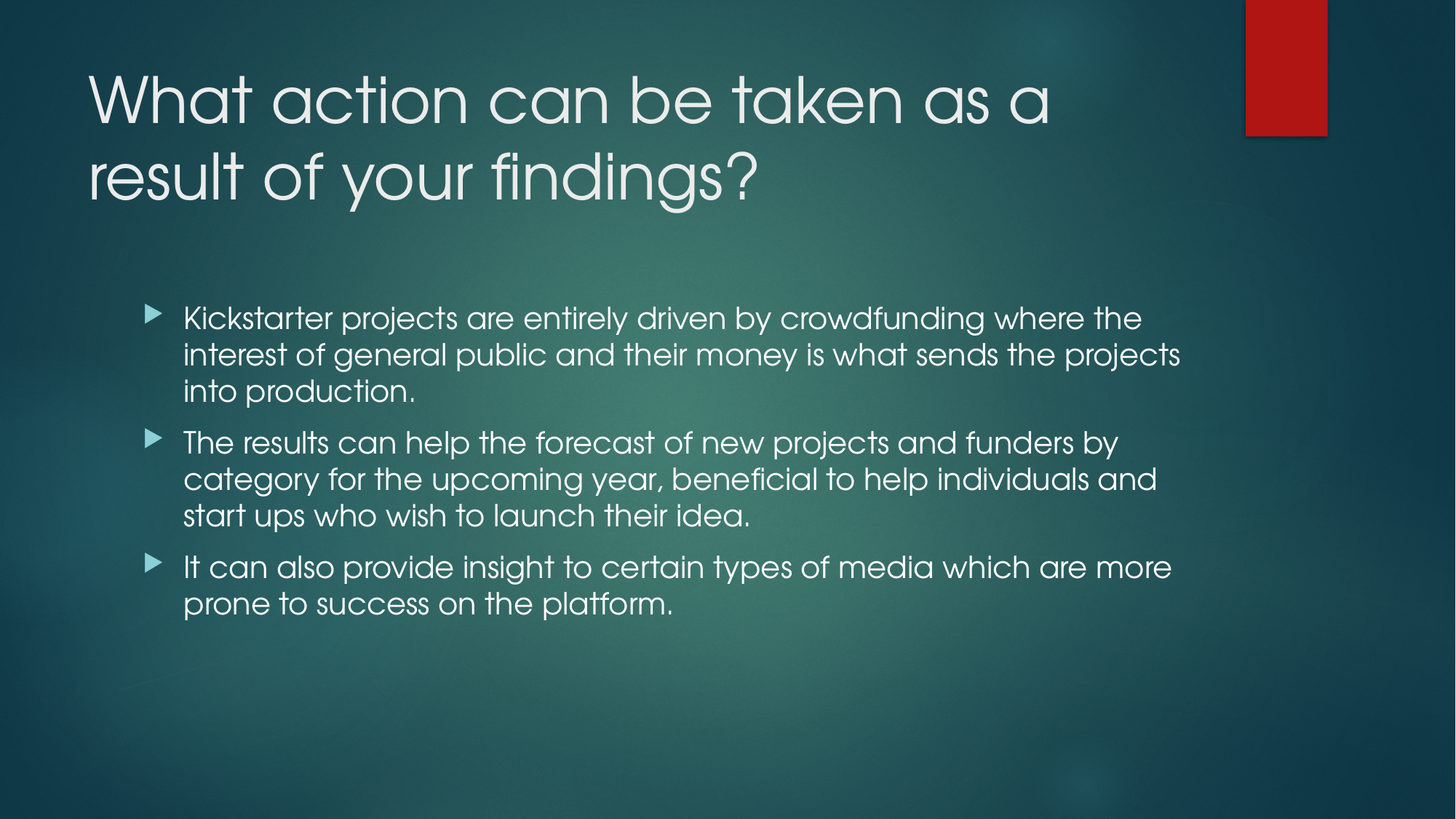

# What action can be taken as a result of your findings?
Kickstarter projects are entirely driven by crowdfunding where the interest of general public and their money is what sends the projects into production.
The results can help the forecast of new projects and funders by category for the upcoming year, beneficial to help individuals and start ups who wish to launch their idea.
It can also provide insight to certain types of media which are more prone to success on the platform.